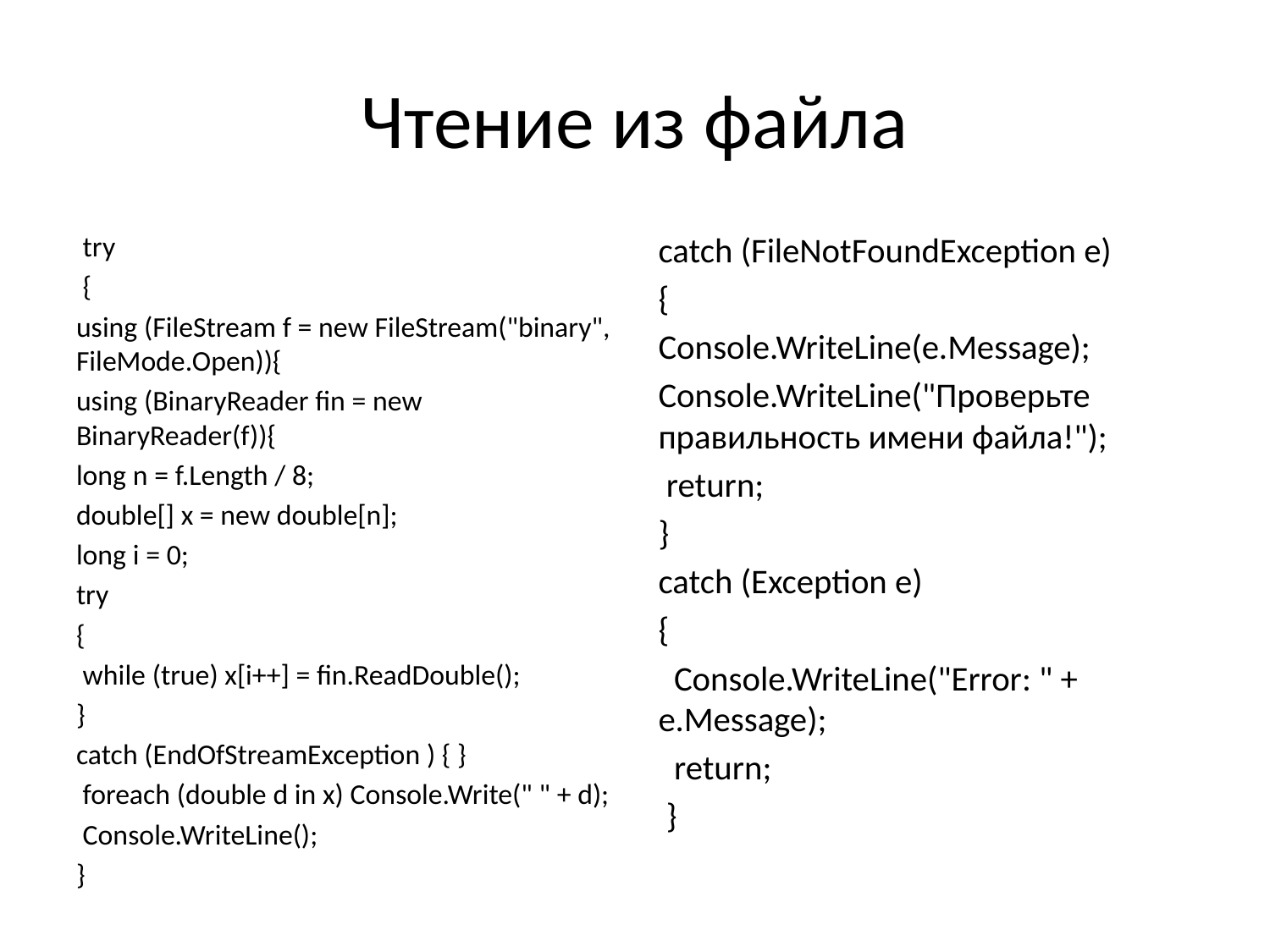

# Чтение из файла
 try
 {
using (FileStream f = new FileStream("binary", FileMode.Open)){
using (BinaryReader fin = new BinaryReader(f)){
long n = f.Length / 8;
double[] x = new double[n];
long i = 0;
try
{
 while (true) x[i++] = fin.ReadDouble();
}
catch (EndOfStreamException ) { }
 foreach (double d in x) Console.Write(" " + d);
 Console.WriteLine();
}

catch (FileNotFoundException e)
{
Console.WriteLine(e.Message);
Console.WriteLine("Проверьте правильность имени файла!");
 return;
}
catch (Exception e)
{
  Console.WriteLine("Error: " + e.Message);
  return;
 }